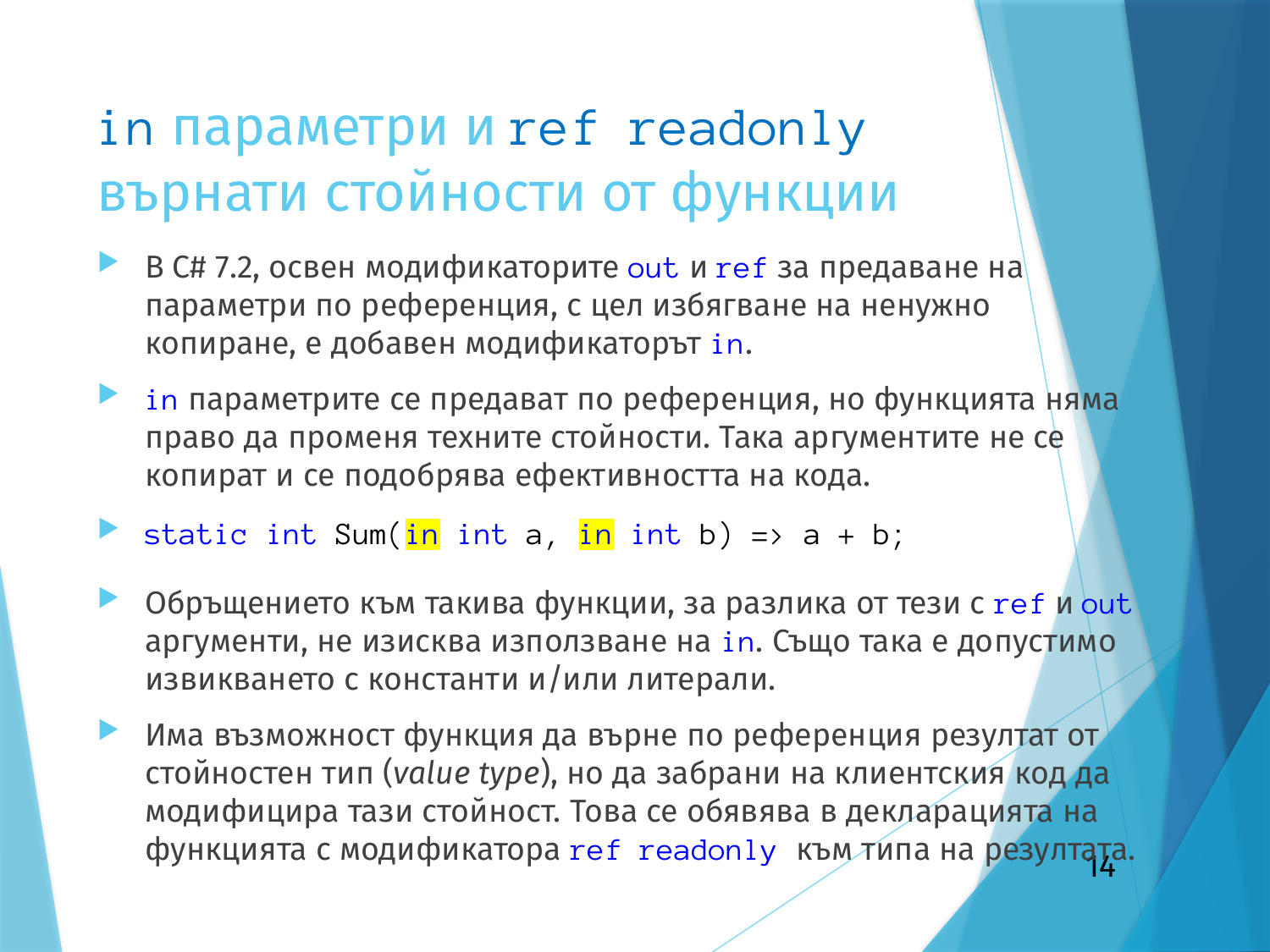

# in параметри и ref readonly върнати стойности от функции
В C# 7.2, освен модификаторите out и ref за предаване на параметри по референция, с цел избягване на ненужно копиране, е добавен модификаторът in.
in параметрите се предават по референция, но функцията няма право да променя техните стойности. Така аргументите не се копират и се подобрява ефективността на кода.
static int Sum(in int a, in int b) => a + b;
Обръщението към такива функции, за разлика от тези с ref и out аргументи, не изисква използване на in. Също така е допустимо извикването с константи и/или литерали.
Има възможност функция да върне по референция резултат от стойностен тип (value type), но да забрани на клиентския код да модифицира тази стойност. Това се обявява в декларацията на функцията с модификатора ref readonly към типа на резултата.
14